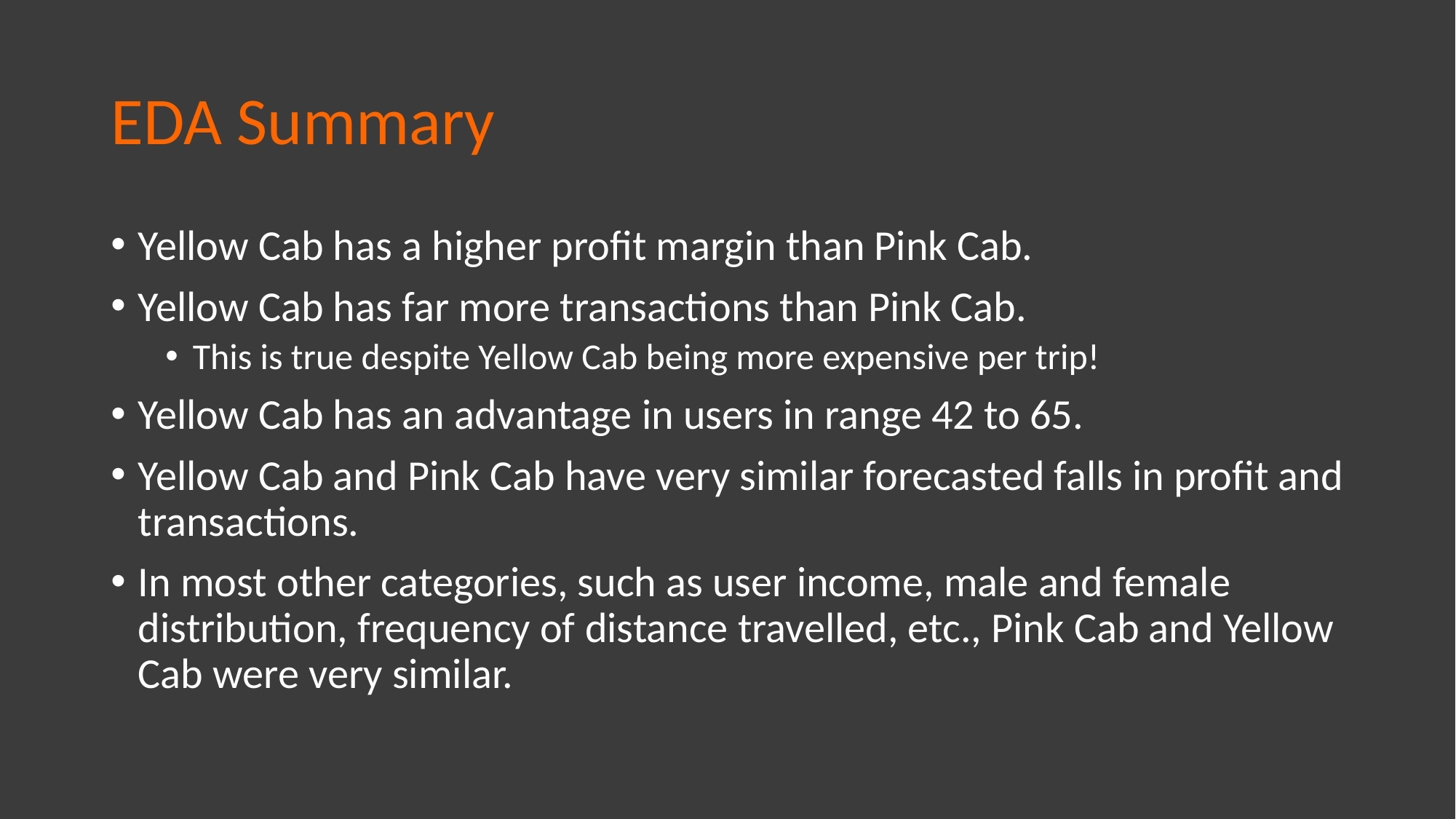

# EDA Summary
Yellow Cab has a higher profit margin than Pink Cab.
Yellow Cab has far more transactions than Pink Cab.
This is true despite Yellow Cab being more expensive per trip!
Yellow Cab has an advantage in users in range 42 to 65.
Yellow Cab and Pink Cab have very similar forecasted falls in profit and transactions.
In most other categories, such as user income, male and female distribution, frequency of distance travelled, etc., Pink Cab and Yellow Cab were very similar.